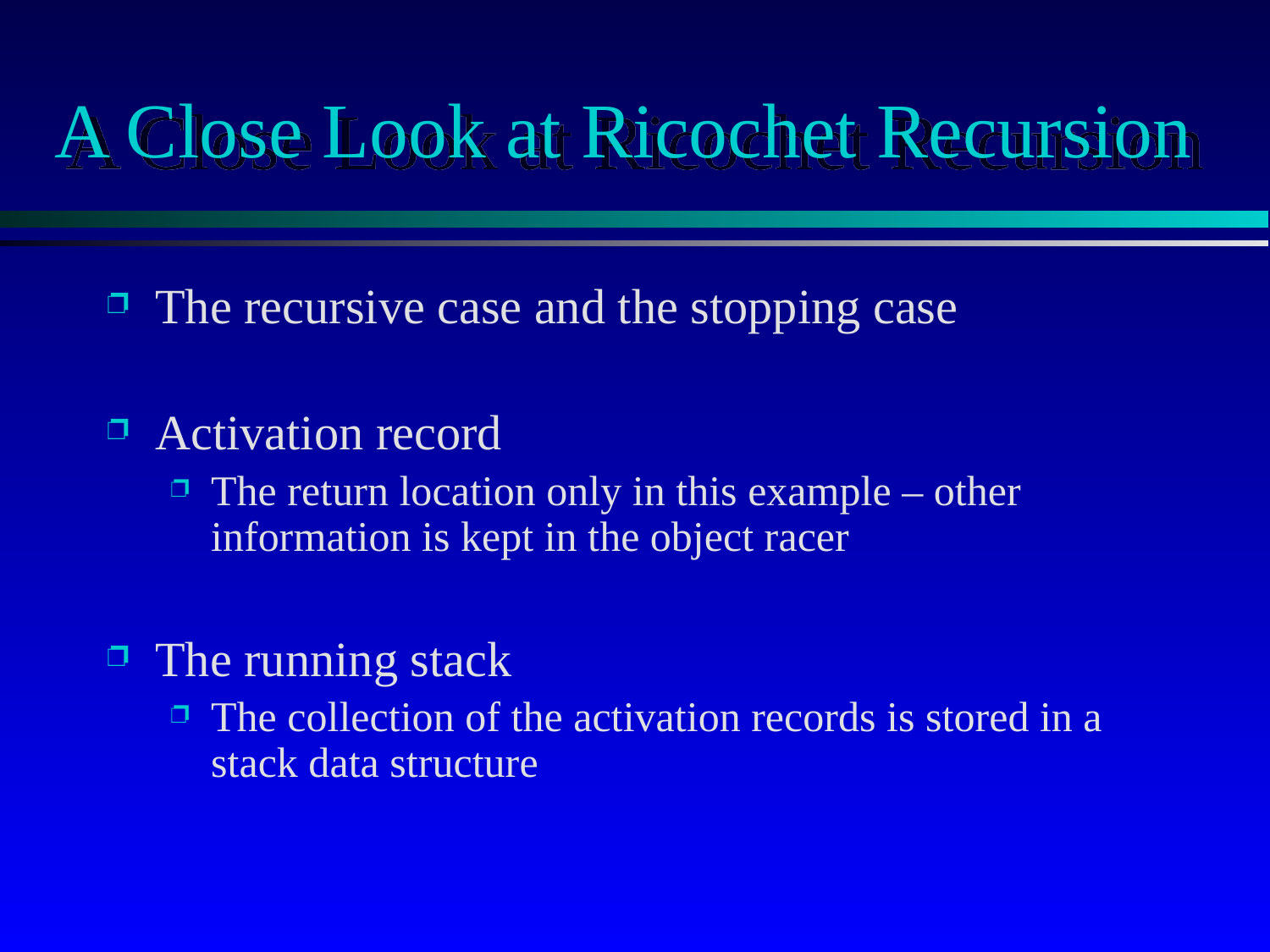

# A Close Look at Ricochet Recursion
The recursive case and the stopping case

Activation record
The return location only in this example – other information is kept in the object racer

The running stack
The collection of the activation records is stored in a stack data structure